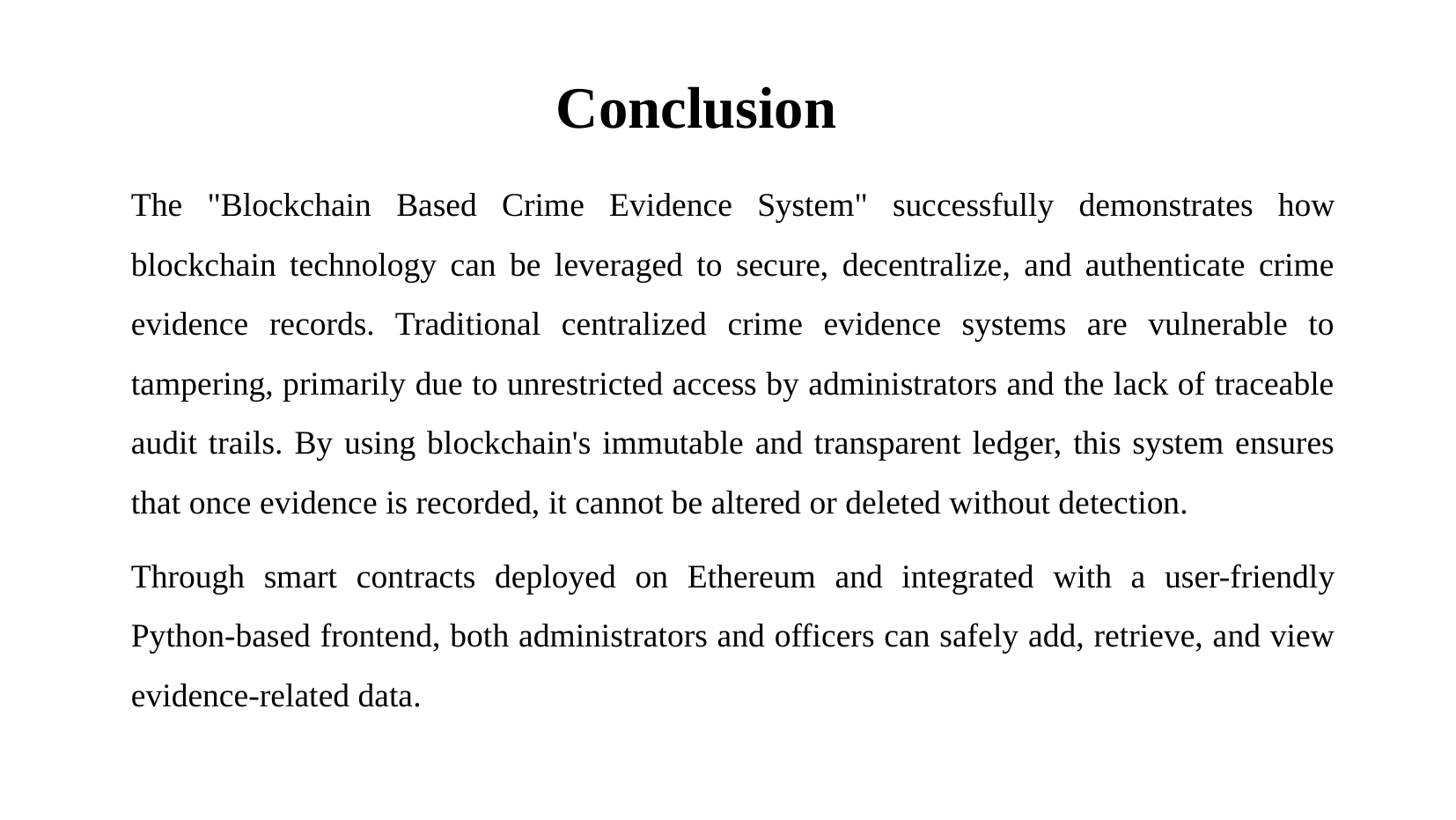

Conclusion
The "Blockchain Based Crime Evidence System" successfully demonstrates how blockchain technology can be leveraged to secure, decentralize, and authenticate crime evidence records. Traditional centralized crime evidence systems are vulnerable to tampering, primarily due to unrestricted access by administrators and the lack of traceable audit trails. By using blockchain's immutable and transparent ledger, this system ensures that once evidence is recorded, it cannot be altered or deleted without detection.
Through smart contracts deployed on Ethereum and integrated with a user-friendly Python-based frontend, both administrators and officers can safely add, retrieve, and view evidence-related data.